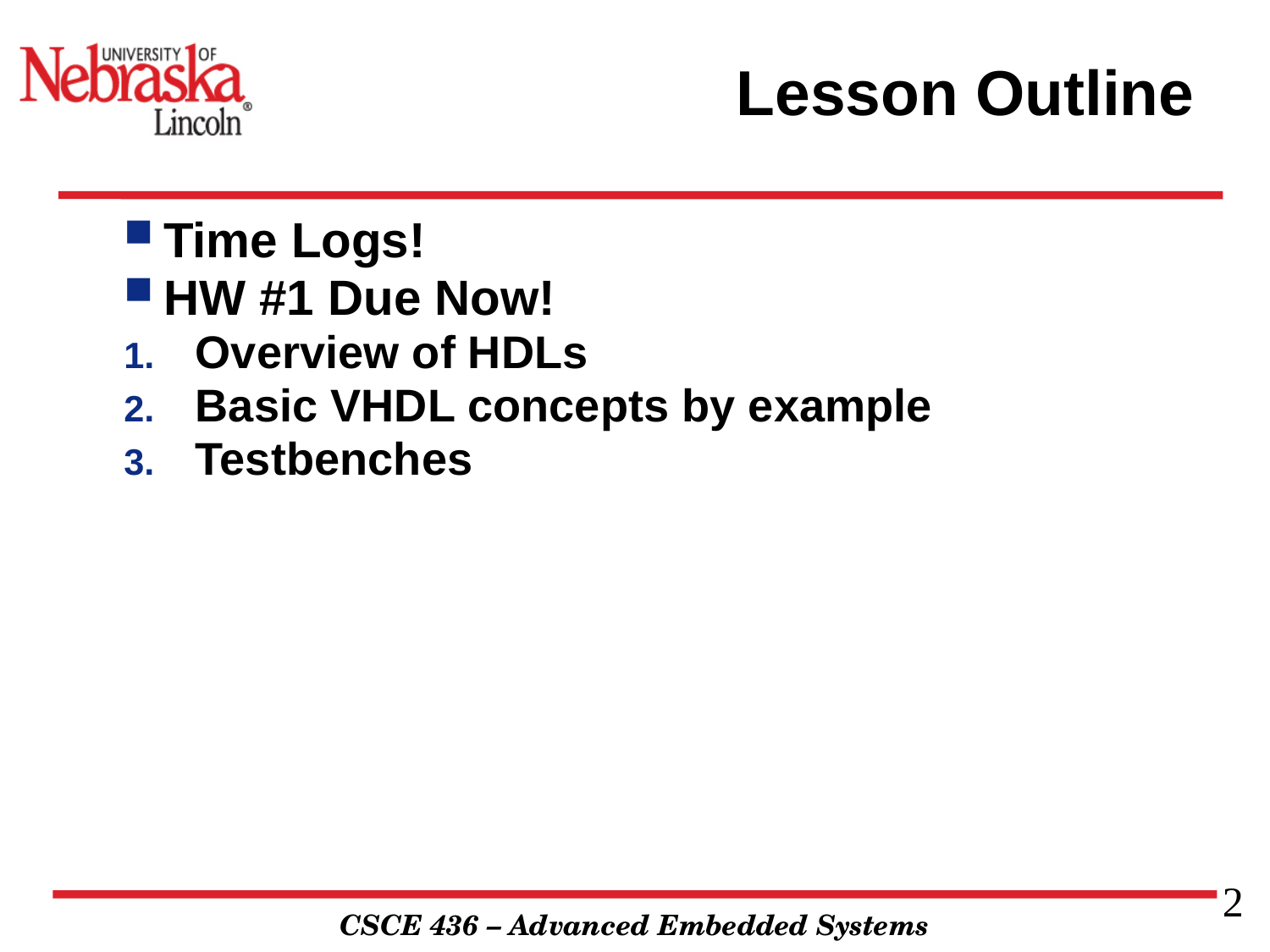

# Lesson Outline
Time Logs!
HW #1 Due Now!
Overview of HDLs
Basic VHDL concepts by example
Testbenches

2